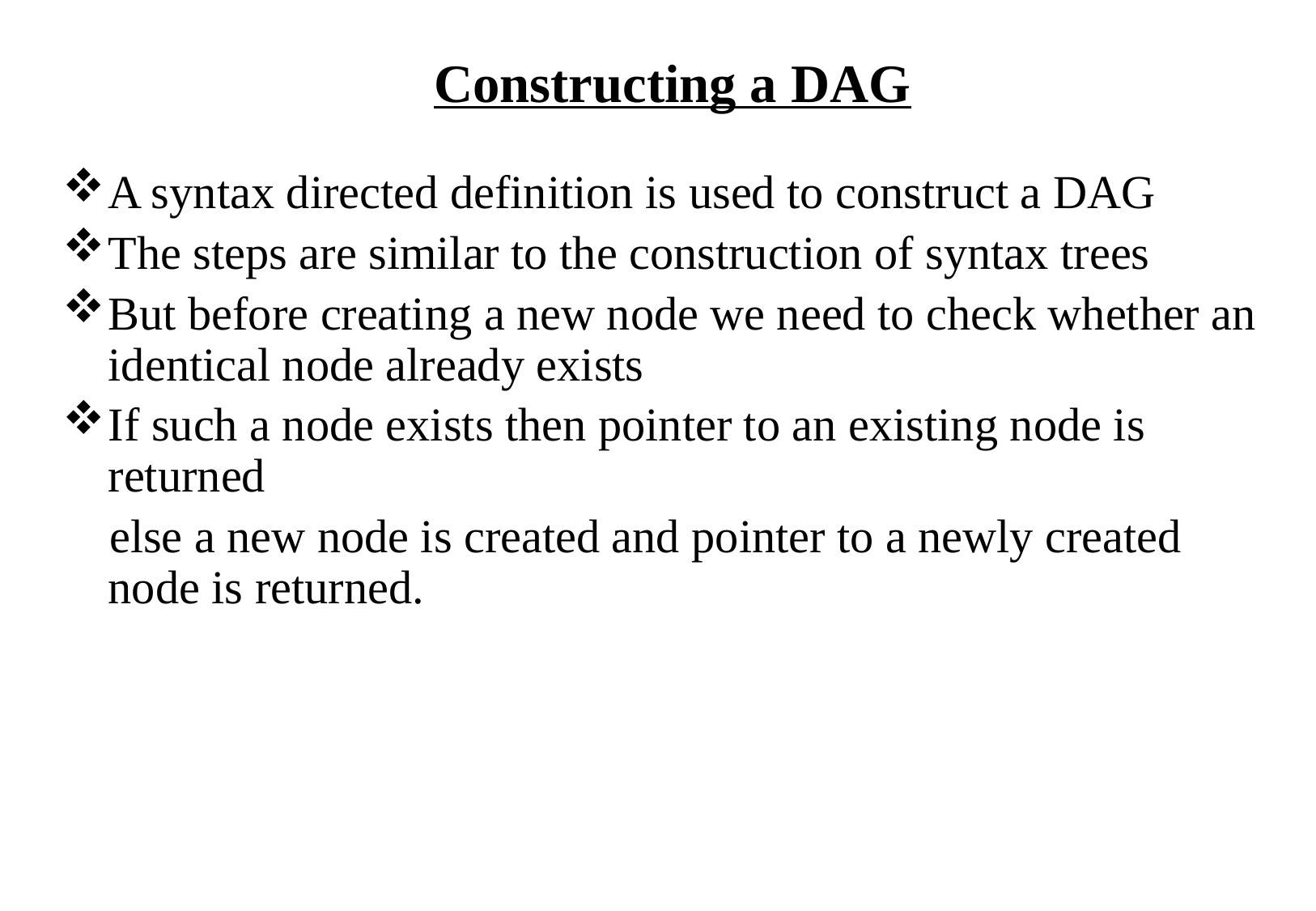

# Constructing a DAG
A syntax directed definition is used to construct a DAG
The steps are similar to the construction of syntax trees
But before creating a new node we need to check whether an identical node already exists
If such a node exists then pointer to an existing node is returned
    else a new node is created and pointer to a newly created node is returned.